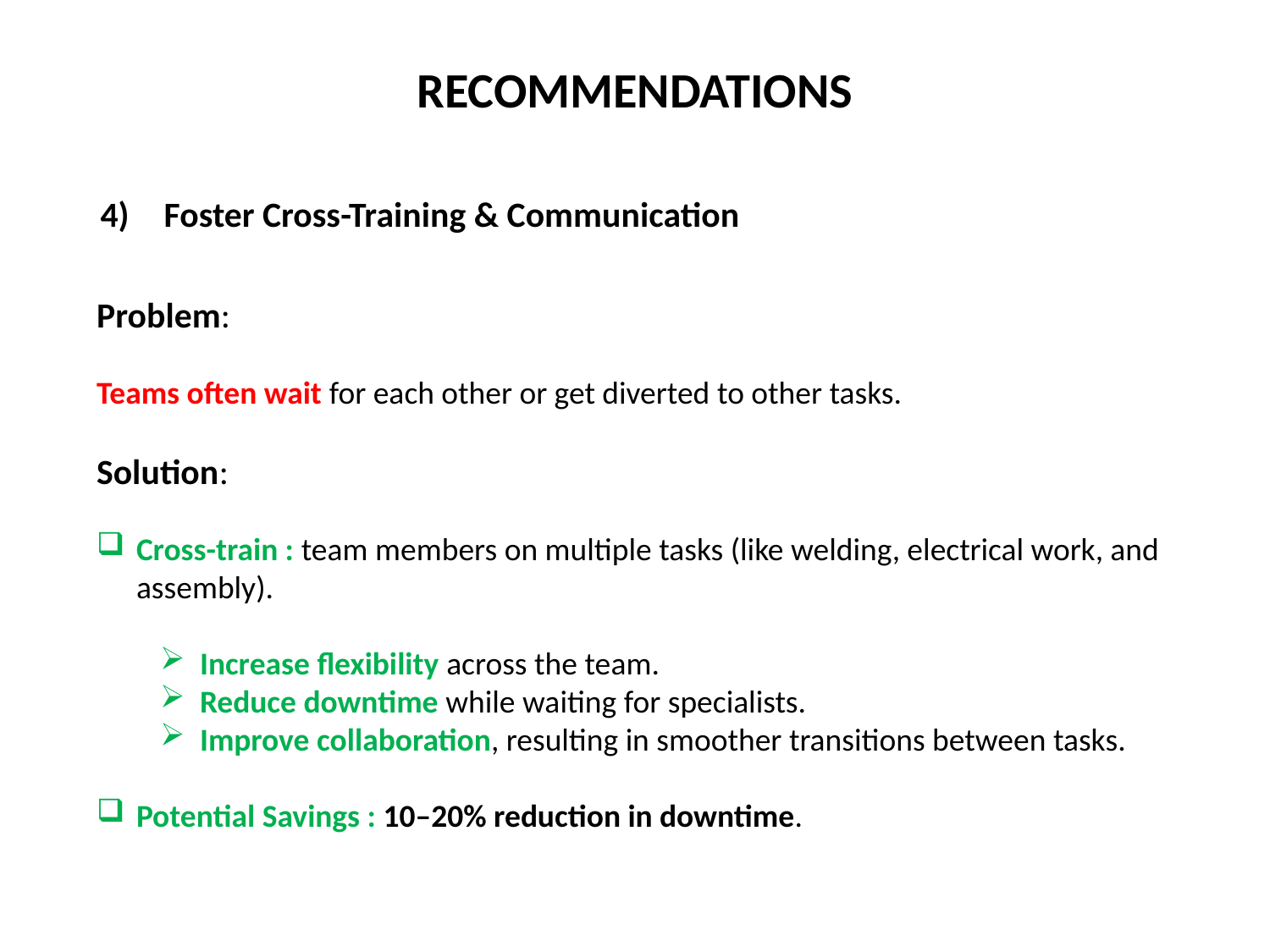

RECOMMENDATIONS
Foster Cross-Training & Communication
Problem:

Teams often wait for each other or get diverted to other tasks.
Solution:

Cross-train : team members on multiple tasks (like welding, electrical work, and assembly).
Increase flexibility across the team.
Reduce downtime while waiting for specialists.
Improve collaboration, resulting in smoother transitions between tasks.

Potential Savings : 10–20% reduction in downtime.